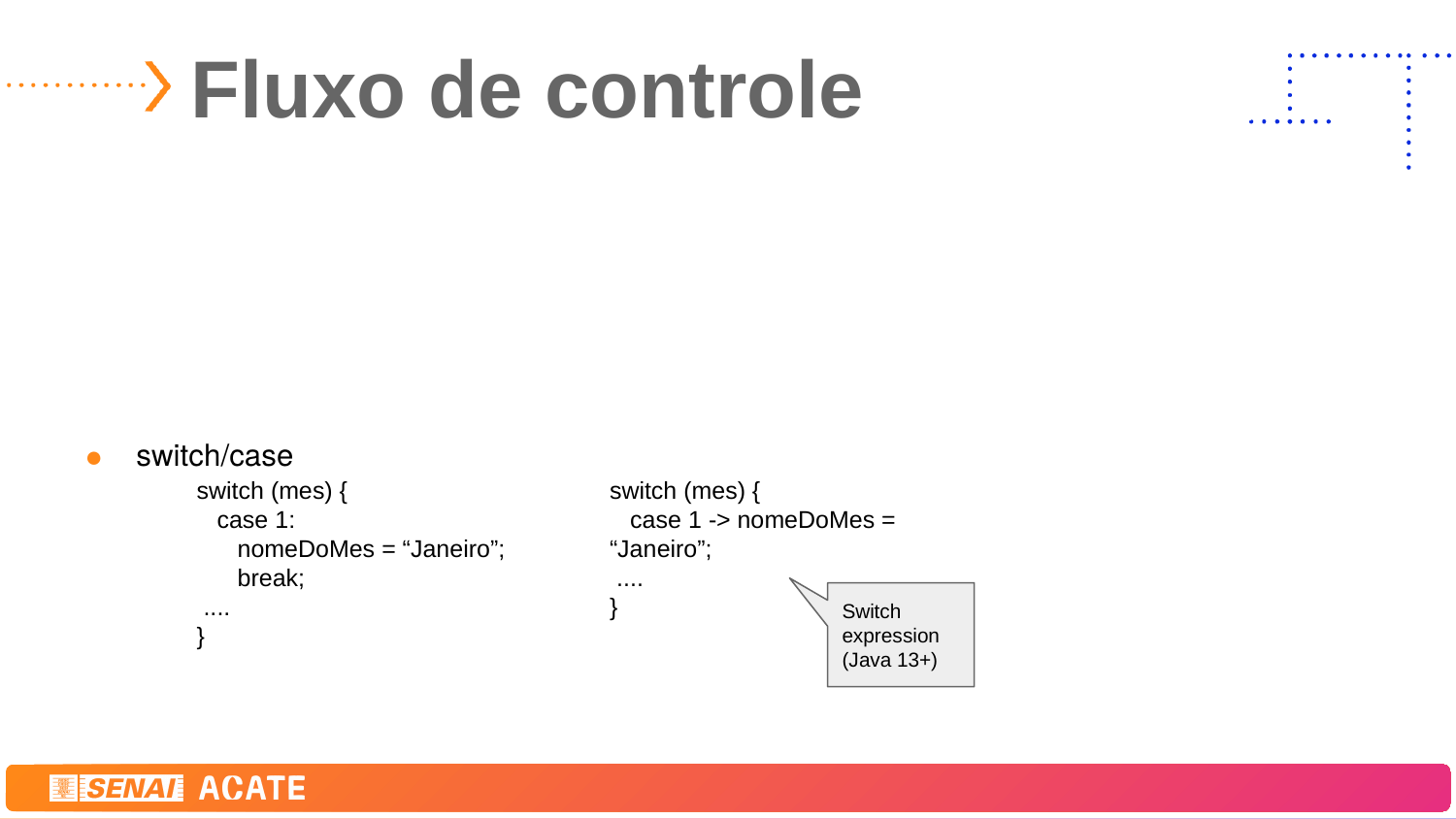

# Fluxo de controle
switch/case
switch (mes) {
   case 1:
      nomeDoMes = “Janeiro”;
      break;
 ....
}
switch (mes) {
   case 1 -> nomeDoMes = “Janeiro”;
 ....
}
Switch expression (Java 13+)